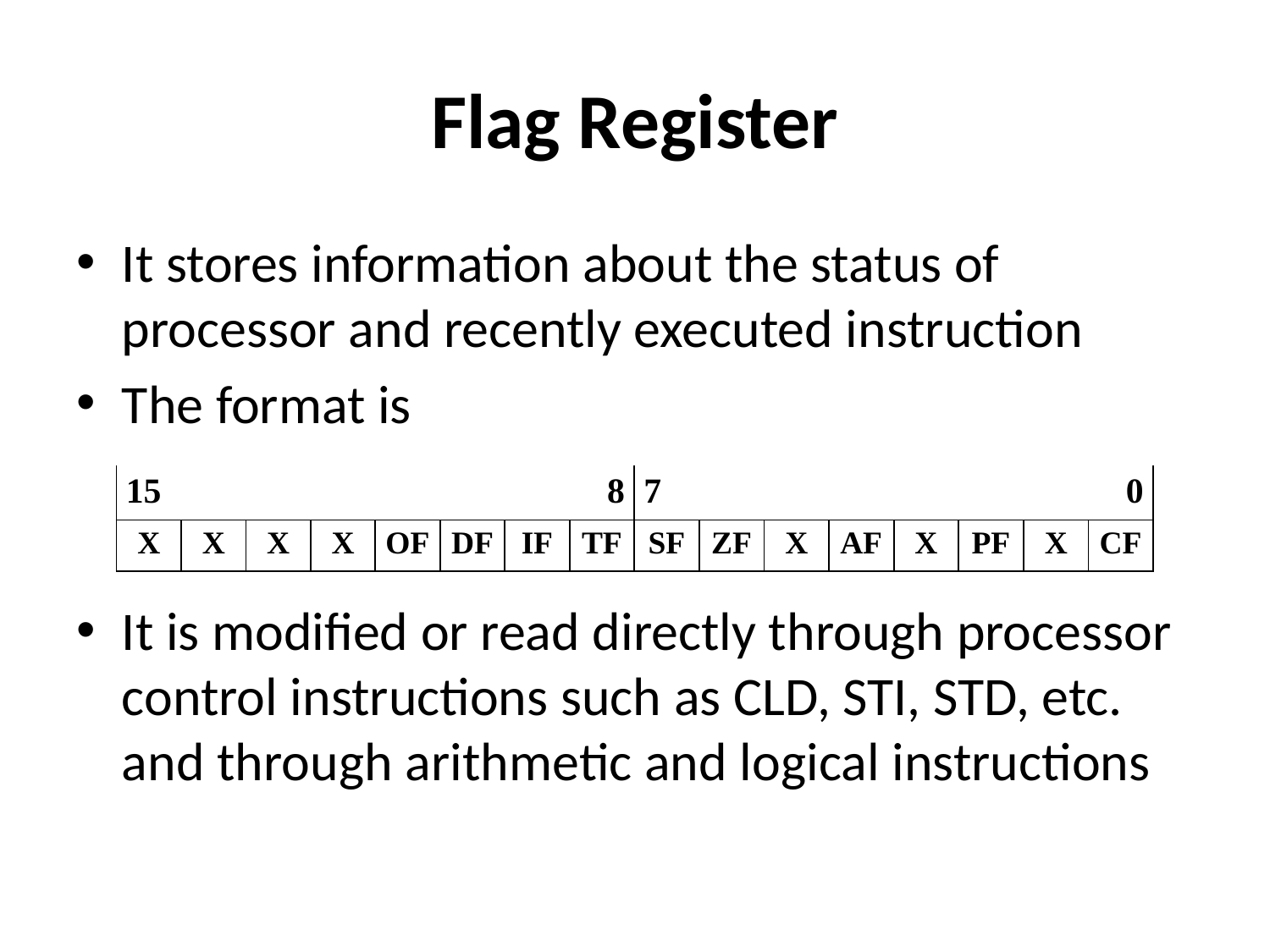

# Flag Register
It stores information about the status of processor and recently executed instruction
The format is

It is modified or read directly through processor control instructions such as CLD, STI, STD, etc. and through arithmetic and logical instructions

| 15 |  |  |  |  |  |  | 8 | 7 |  |  |  |  |  |  | 0 |
| --- | --- | --- | --- | --- | --- | --- | --- | --- | --- | --- | --- | --- | --- | --- | --- |
| X | X | X | X | OF | DF | IF | TF | SF | ZF | X | AF | X | PF | X | CF |